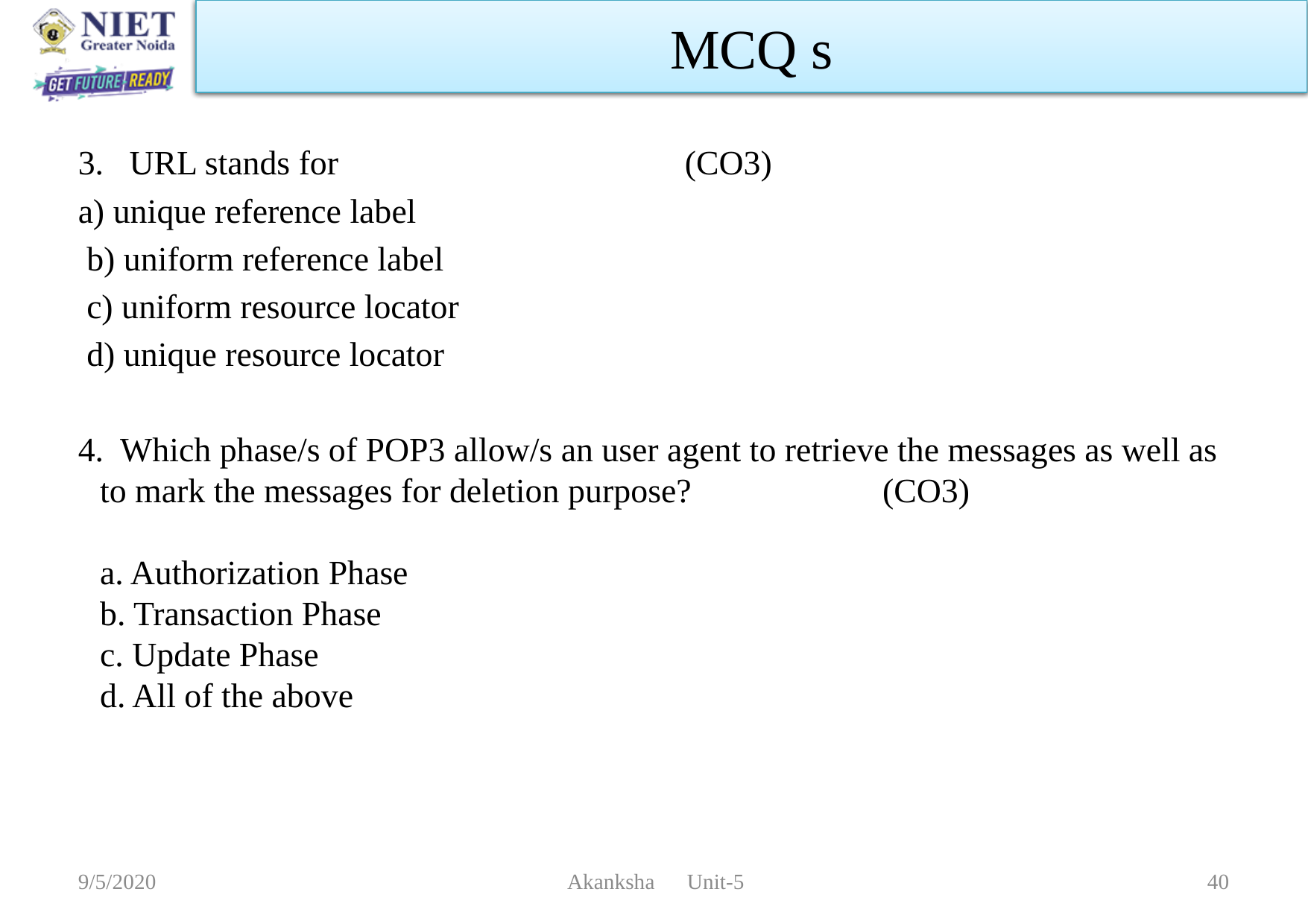

MCQ s
3.   URL stands for 				(CO3)
a) unique reference label
 b) uniform reference label
 c) uniform resource locator
 d) unique resource locator

4.  Which phase/s of POP3 allow/s an user agent to retrieve the messages as well as to mark the messages for deletion purpose? 		(CO3)
a. Authorization Phase
b. Transaction Phase
c. Update Phase
d. All of the above

9/5/2020
 Akanksha      Unit-5
40